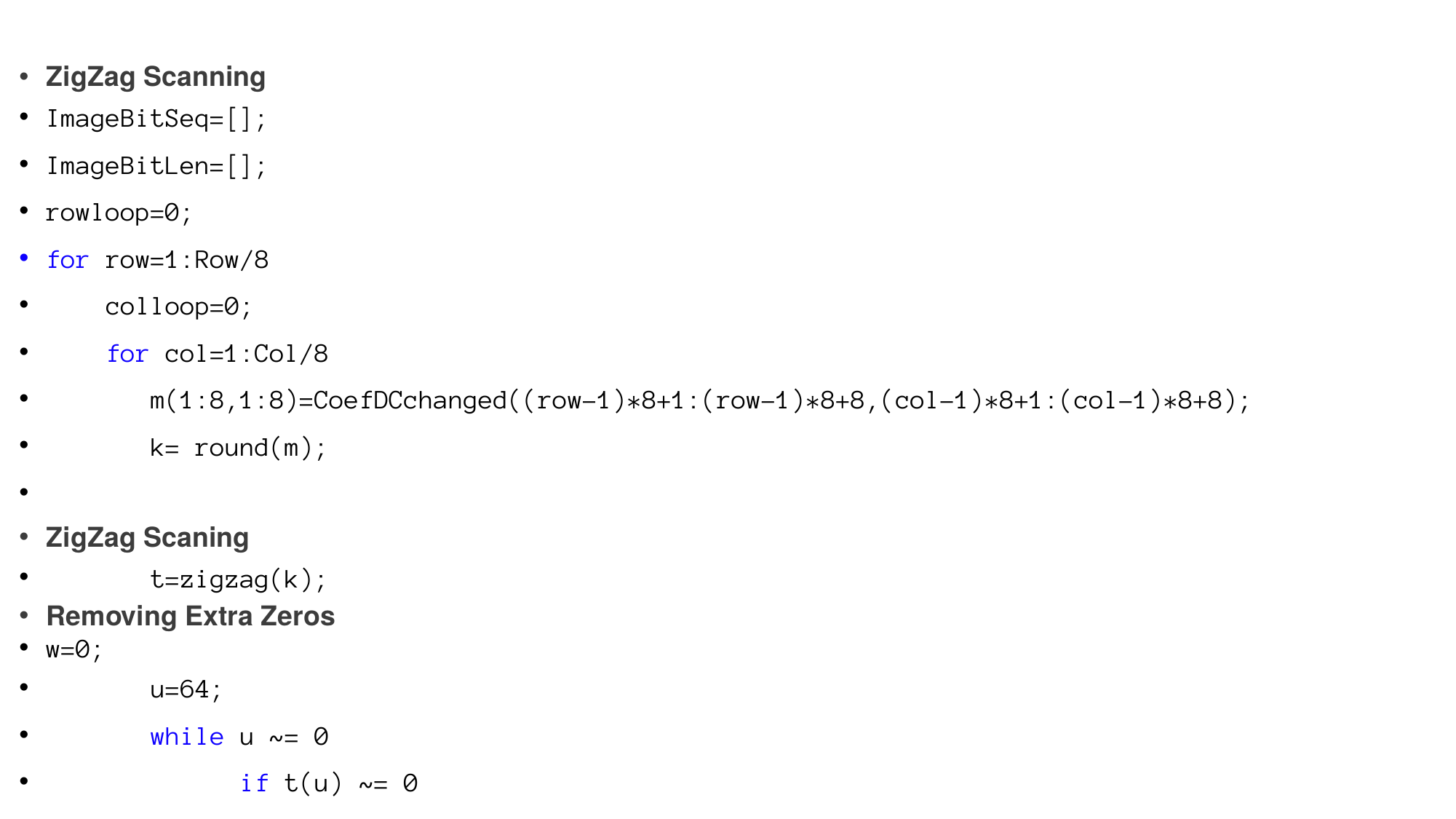

#
ZigZag Scanning
ImageBitSeq=[];
ImageBitLen=[];
rowloop=0;
for row=1:Row/8
    colloop=0;
    for col=1:Col/8
       m(1:8,1:8)=CoefDCchanged((row-1)*8+1:(row-1)*8+8,(col-1)*8+1:(col-1)*8+8);
       k= round(m);

ZigZag Scaning
       t=zigzag(k);
Removing Extra Zeros
w=0;
       u=64;
       while u ~= 0
             if t(u) ~= 0